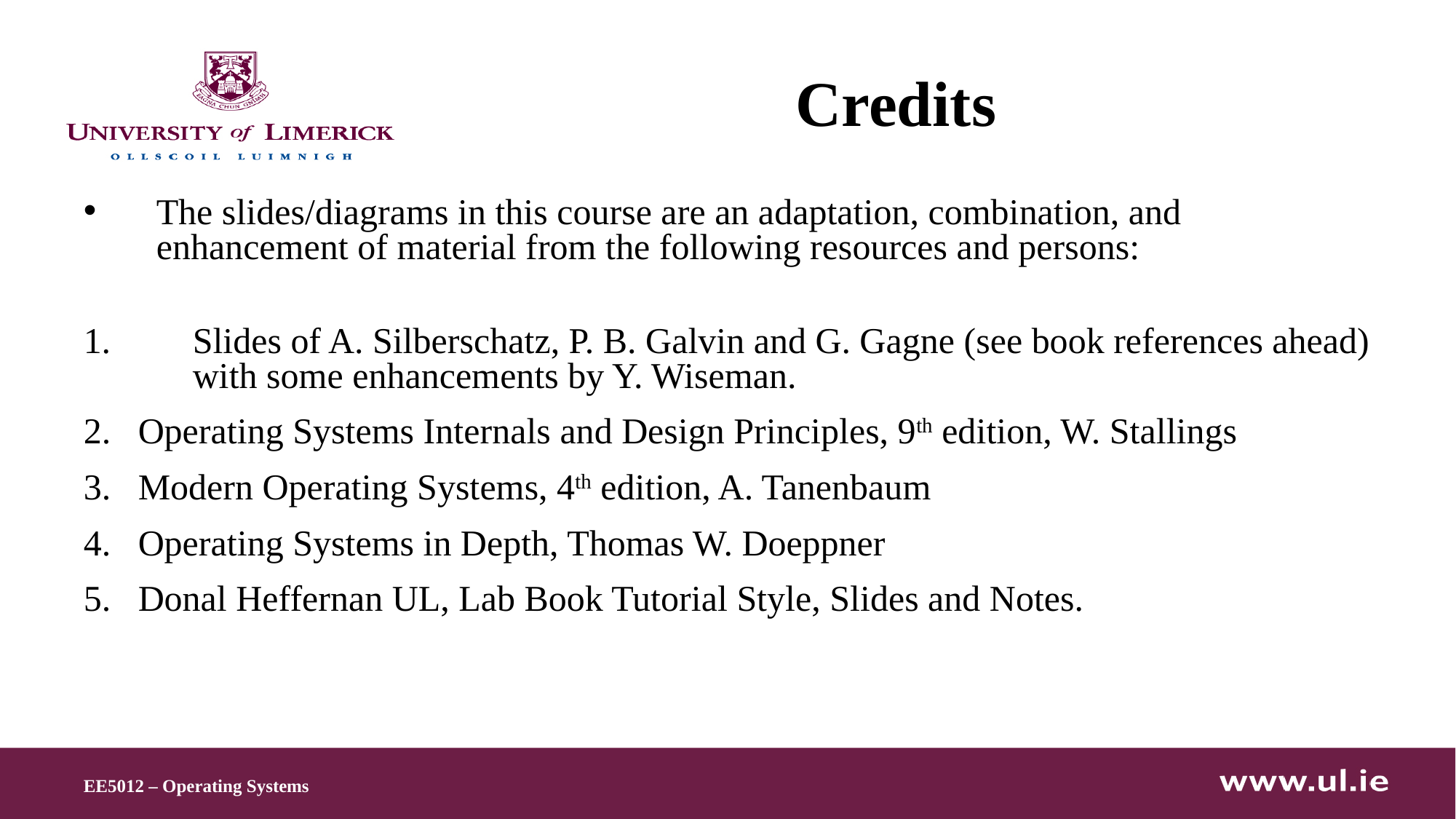

# Credits
The slides/diagrams in this course are an adaptation, combination, and enhancement of material from the following resources and persons:

1.	Slides of A. Silberschatz, P. B. Galvin and G. Gagne (see book references ahead) 	with some enhancements by Y. Wiseman.
Operating Systems Internals and Design Principles, 9th edition, W. Stallings
Modern Operating Systems, 4th edition, A. Tanenbaum
Operating Systems in Depth, Thomas W. Doeppner
Donal Heffernan UL, Lab Book Tutorial Style, Slides and Notes.
EE5012 – Operating Systems